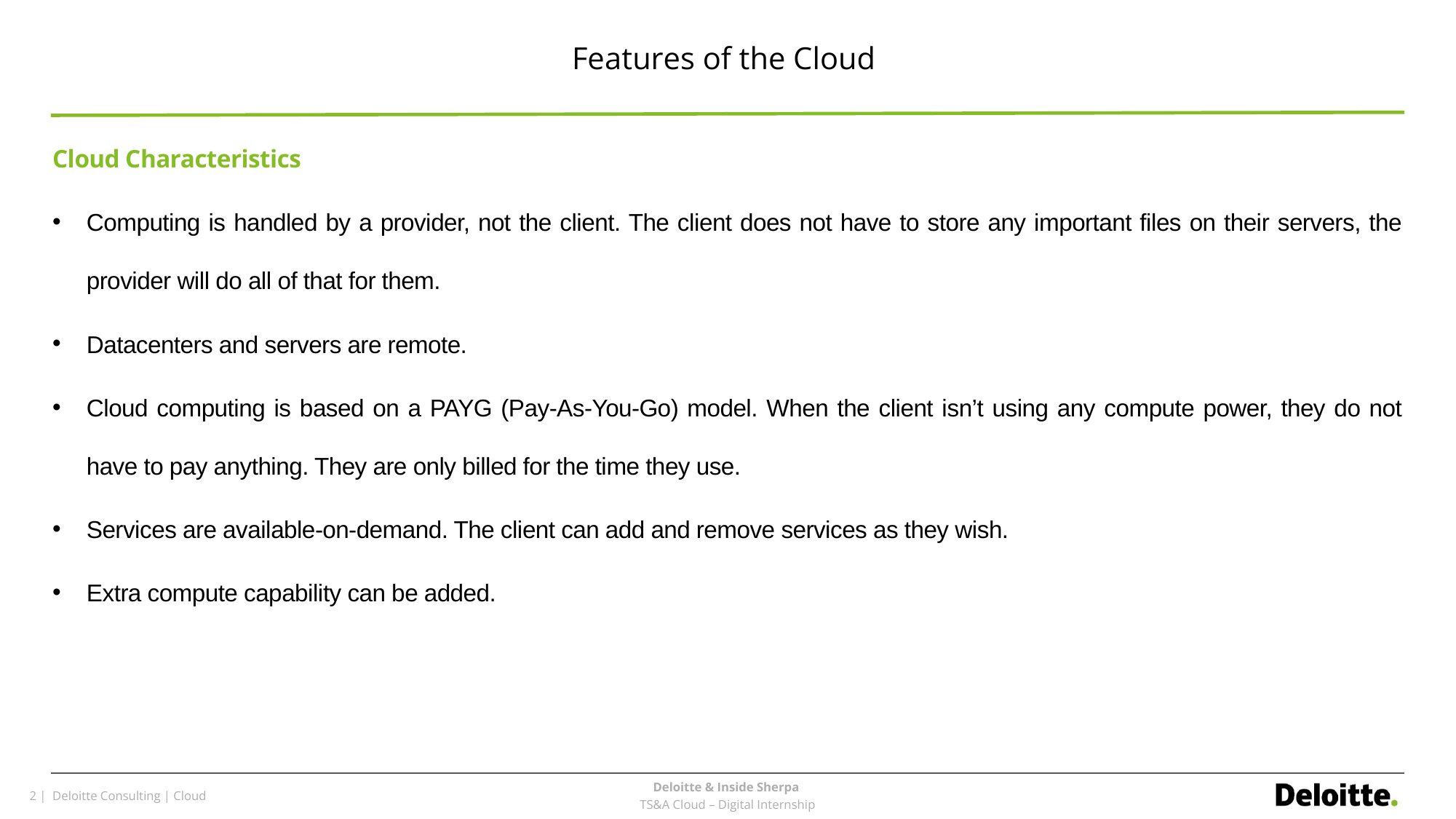

# Features of the Cloud
Cloud Characteristics
Computing is handled by a provider, not the client. The client does not have to store any important files on their servers, the provider will do all of that for them.
Datacenters and servers are remote.
Cloud computing is based on a PAYG (Pay-As-You-Go) model. When the client isn’t using any compute power, they do not have to pay anything. They are only billed for the time they use.
Services are available-on-demand. The client can add and remove services as they wish.
Extra compute capability can be added.